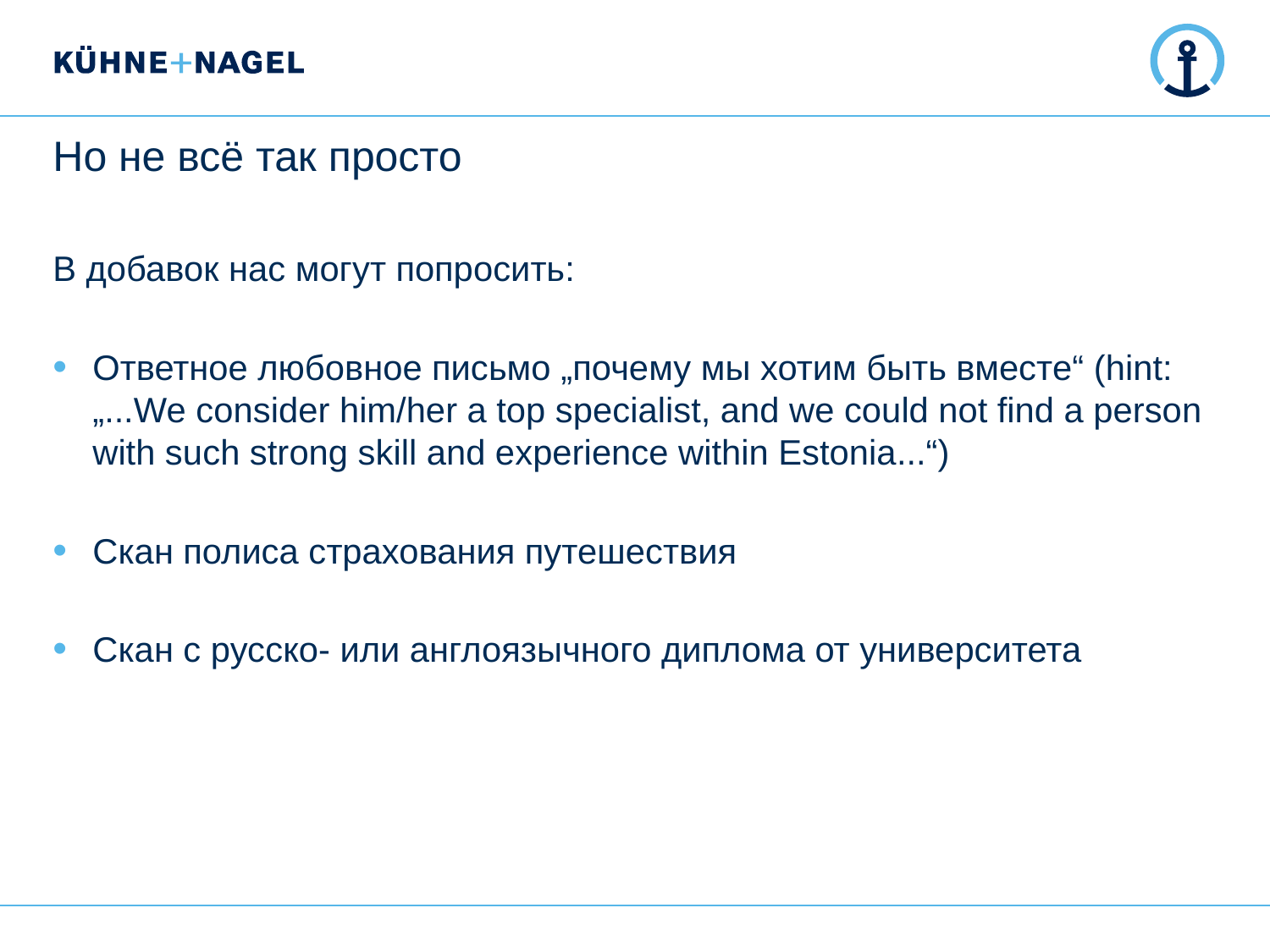

# Но не всё так просто
В добавок нас могут попросить:

Ответное любовное письмо „почему мы хотим быть вместе“ (hint: „...We consider him/her a top specialist, and we could not find a person with such strong skill and experience within Estonia...“)

Скан полиса страхования путешествия

Скан с русско- или англоязычного диплома от университета